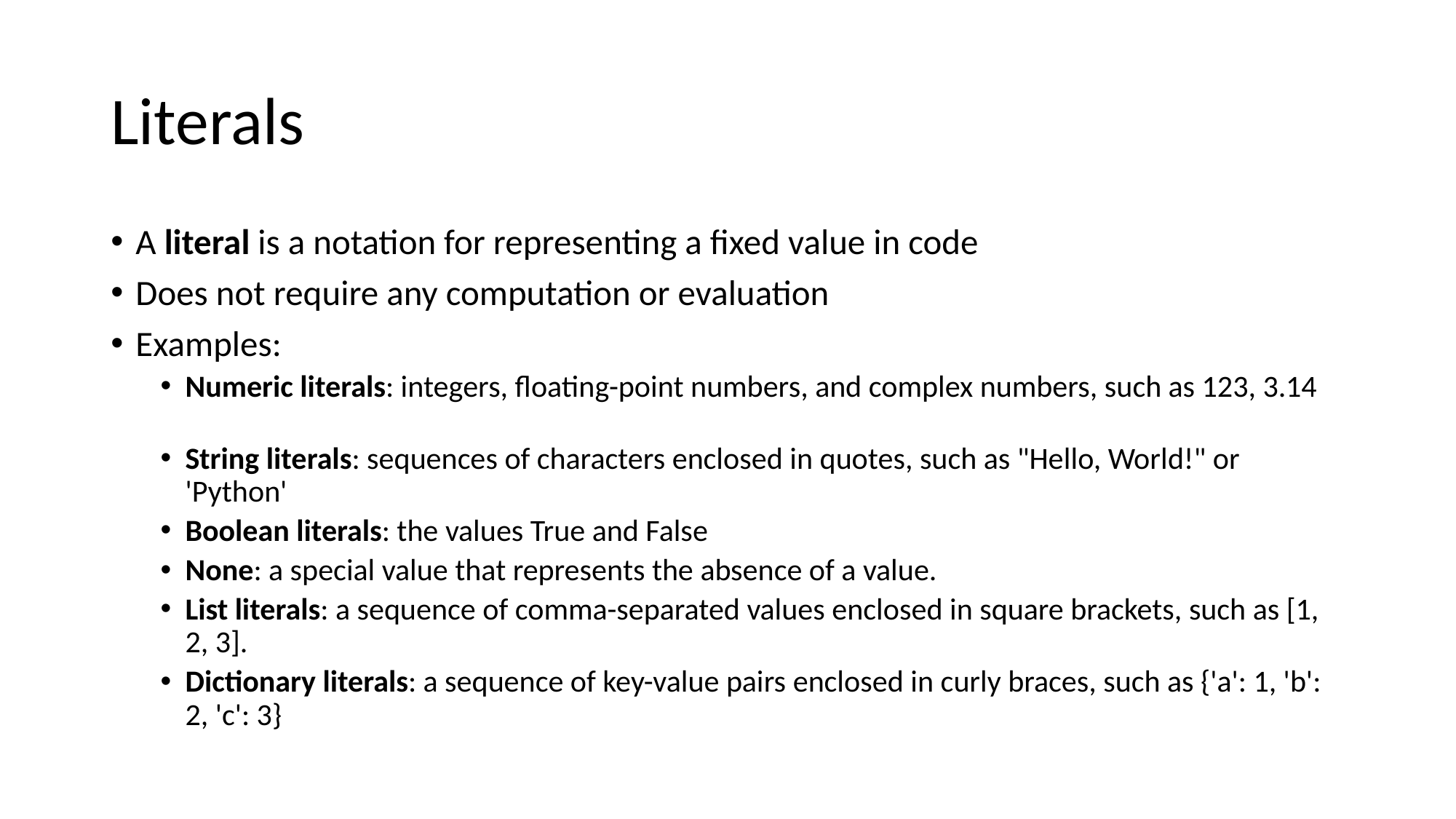

# Literals
A literal is a notation for representing a fixed value in code
Does not require any computation or evaluation
Examples:
Numeric literals: integers, floating-point numbers, and complex numbers, such as 123, 3.14
String literals: sequences of characters enclosed in quotes, such as "Hello, World!" or 'Python'
Boolean literals: the values True and False
None: a special value that represents the absence of a value.
List literals: a sequence of comma-separated values enclosed in square brackets, such as [1, 2, 3].
Dictionary literals: a sequence of key-value pairs enclosed in curly braces, such as {'a': 1, 'b': 2, 'c': 3}